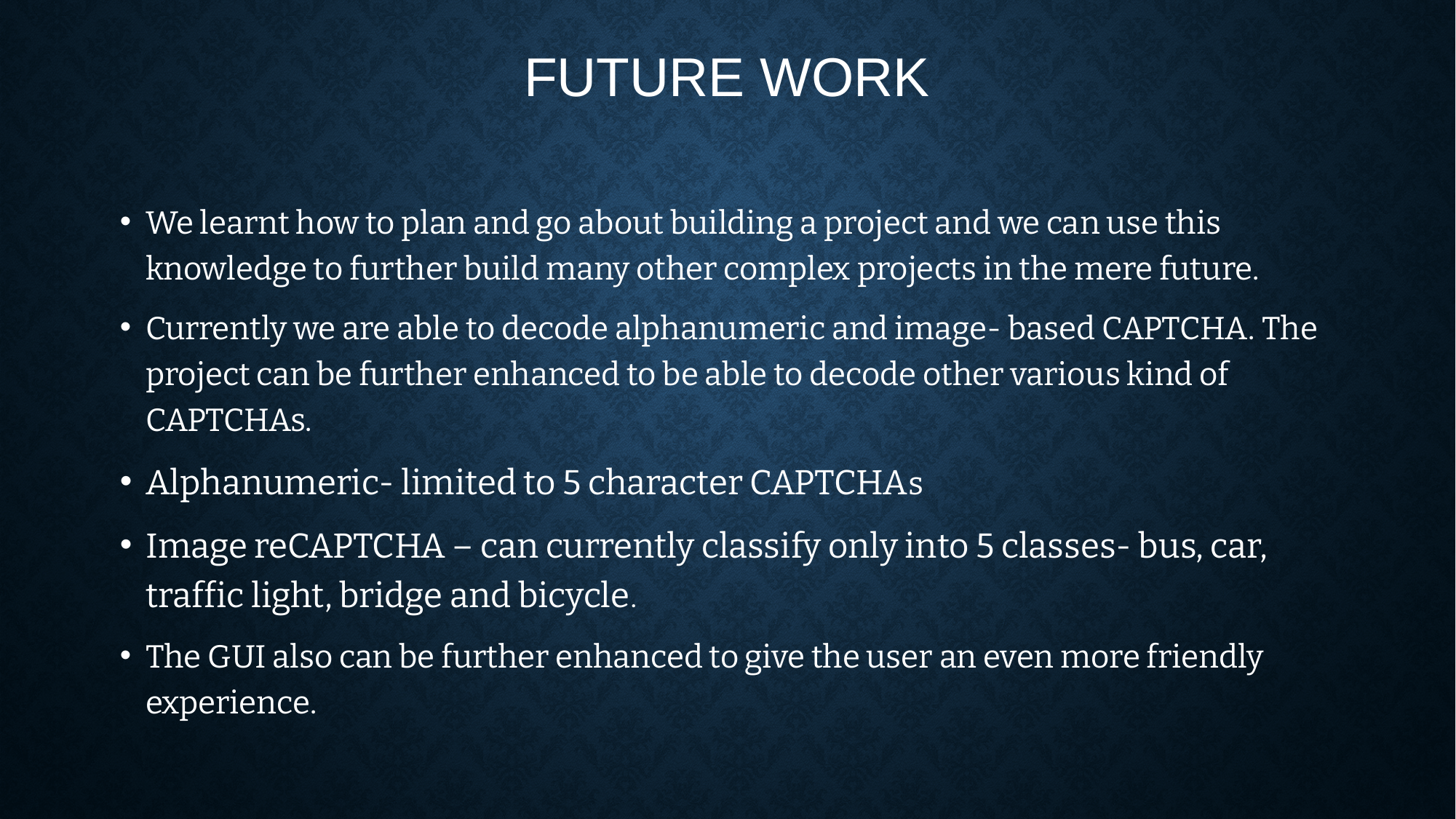

# Future work
We learnt how to plan and go about building a project and we can use this knowledge to further build many other complex projects in the mere future.
Currently we are able to decode alphanumeric and image- based CAPTCHA. The project can be further enhanced to be able to decode other various kind of CAPTCHAs.
Alphanumeric- limited to 5 character CAPTCHAs
Image reCAPTCHA – can currently classify only into 5 classes- bus, car, traffic light, bridge and bicycle.
The GUI also can be further enhanced to give the user an even more friendly experience.